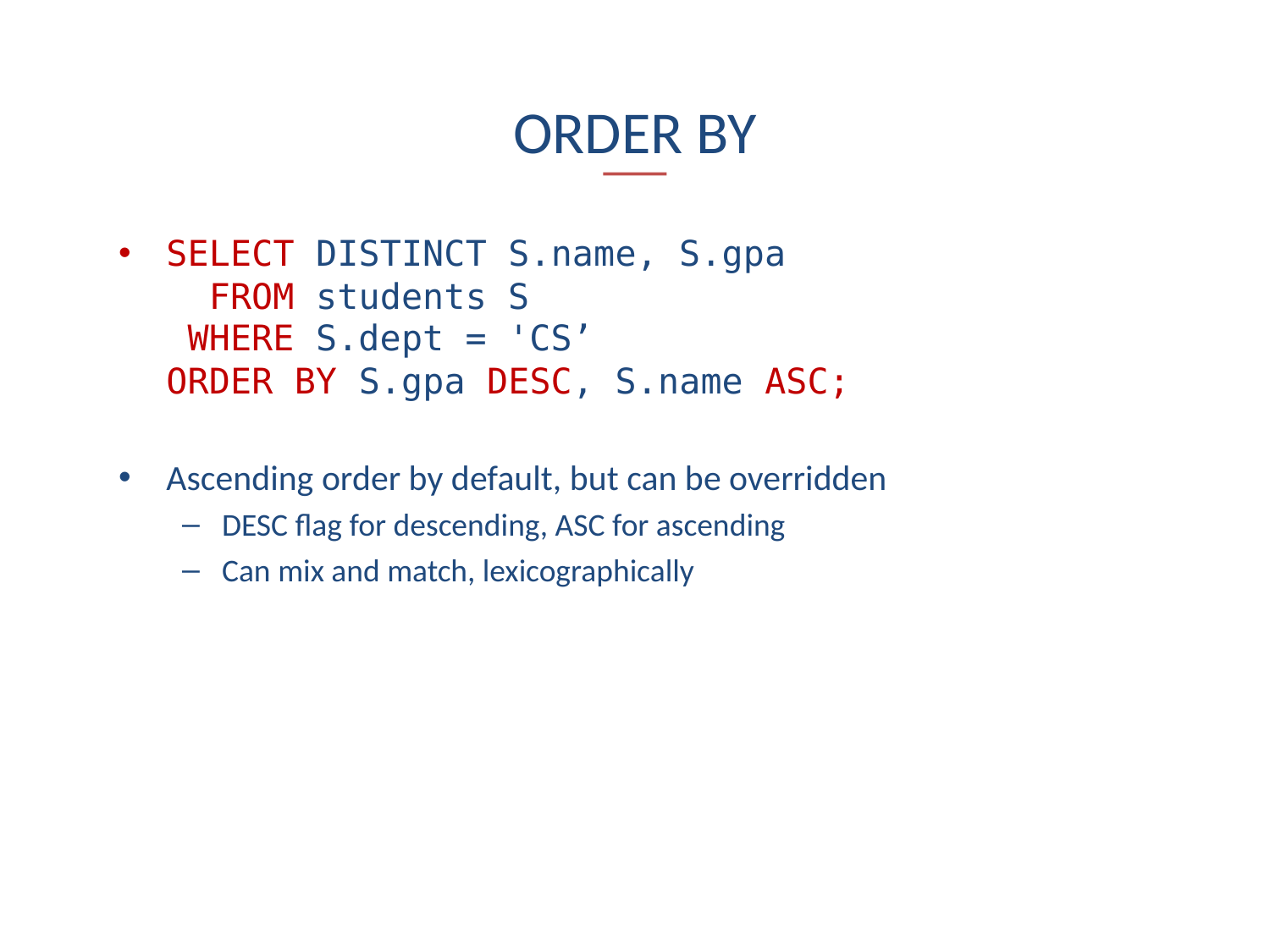

33
# ORDER BY

SELECT DISTINCT S.name, S.gpa
  FROM students S
 WHERE S.dept = 'CS’
ORDER BY S.gpa DESC, S.name ASC;

Ascending order by default, but can be overridden
DESC flag for descending, ASC for ascending
Can mix and match, lexicographically